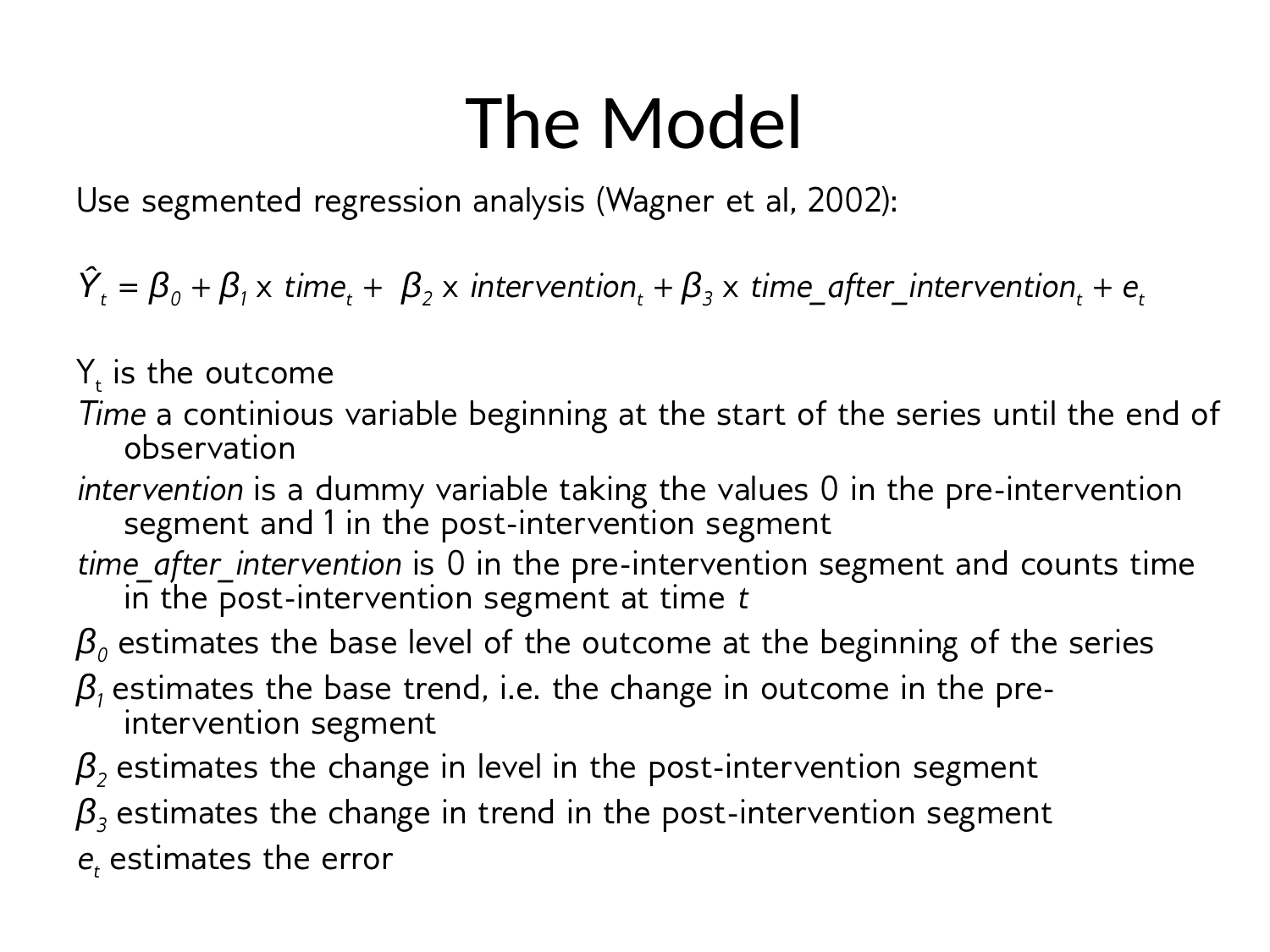

# The Model
Use segmented regression analysis (Wagner et al, 2002):

Ŷt = β0 + β1 x timet +  β2 x interventiont + β3 x time_after_interventiont + et

Yt is the outcome
Time a continious variable beginning at the start of the series until the end of observation
intervention is a dummy variable taking the values 0 in the pre-intervention segment and 1 in the post-intervention segment
time_after_intervention is 0 in the pre-intervention segment and counts time  in the post-intervention segment at time t
β0 estimates the base level of the outcome at the beginning of the series
β1 estimates the base trend, i.e. the change in outcome in the pre-intervention segment
β2 estimates the change in level in the post-intervention segment
β3 estimates the change in trend in the post-intervention segment
et estimates the error